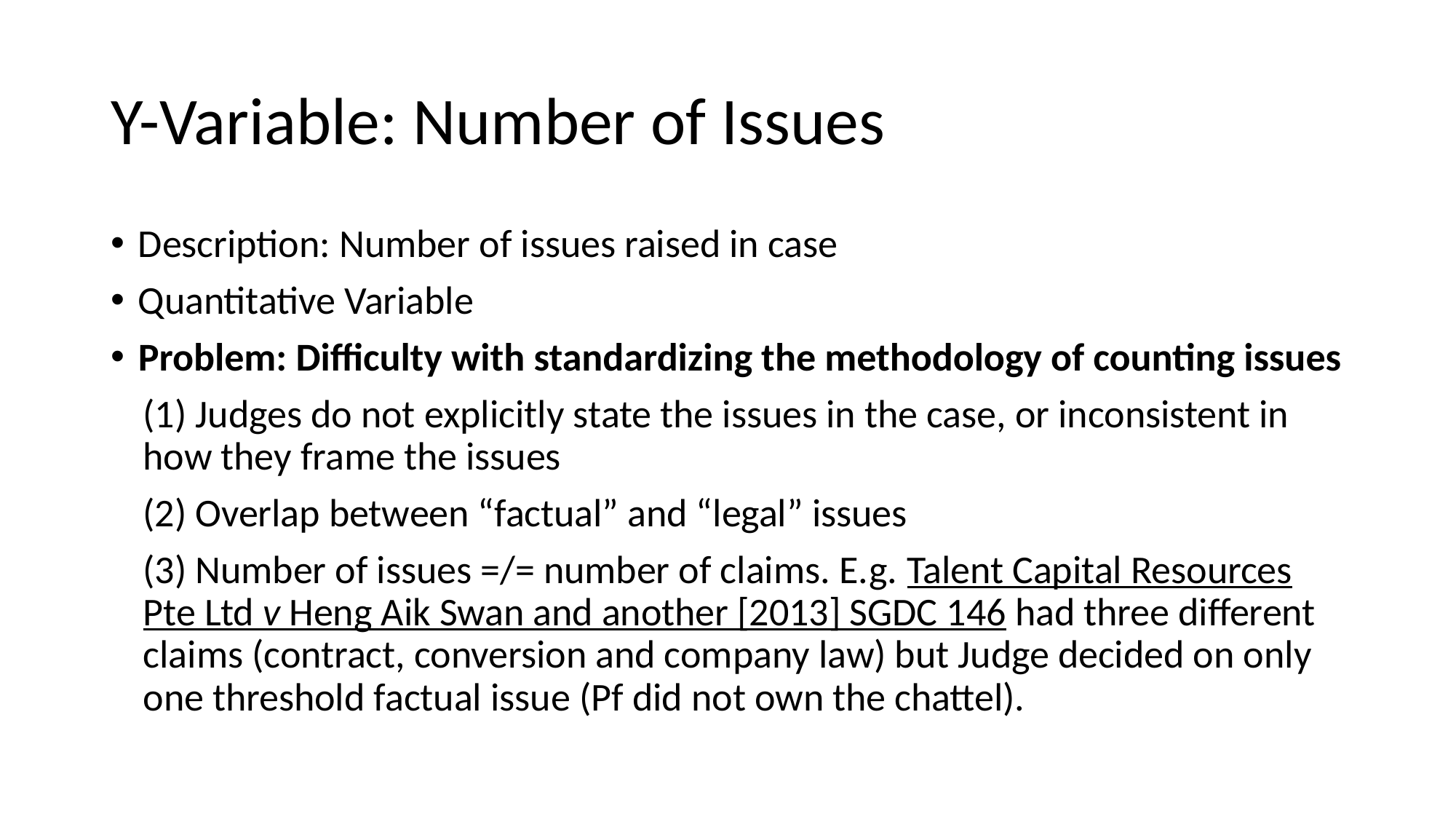

# Y-Variable: Number of Issues
Description: Number of issues raised in case
Quantitative Variable
Problem: Difficulty with standardizing the methodology of counting issues
(1) Judges do not explicitly state the issues in the case, or inconsistent in how they frame the issues
(2) Overlap between “factual” and “legal” issues
(3) Number of issues =/= number of claims. E.g. Talent Capital Resources Pte Ltd v Heng Aik Swan and another [2013] SGDC 146 had three different claims (contract, conversion and company law) but Judge decided on only one threshold factual issue (Pf did not own the chattel).